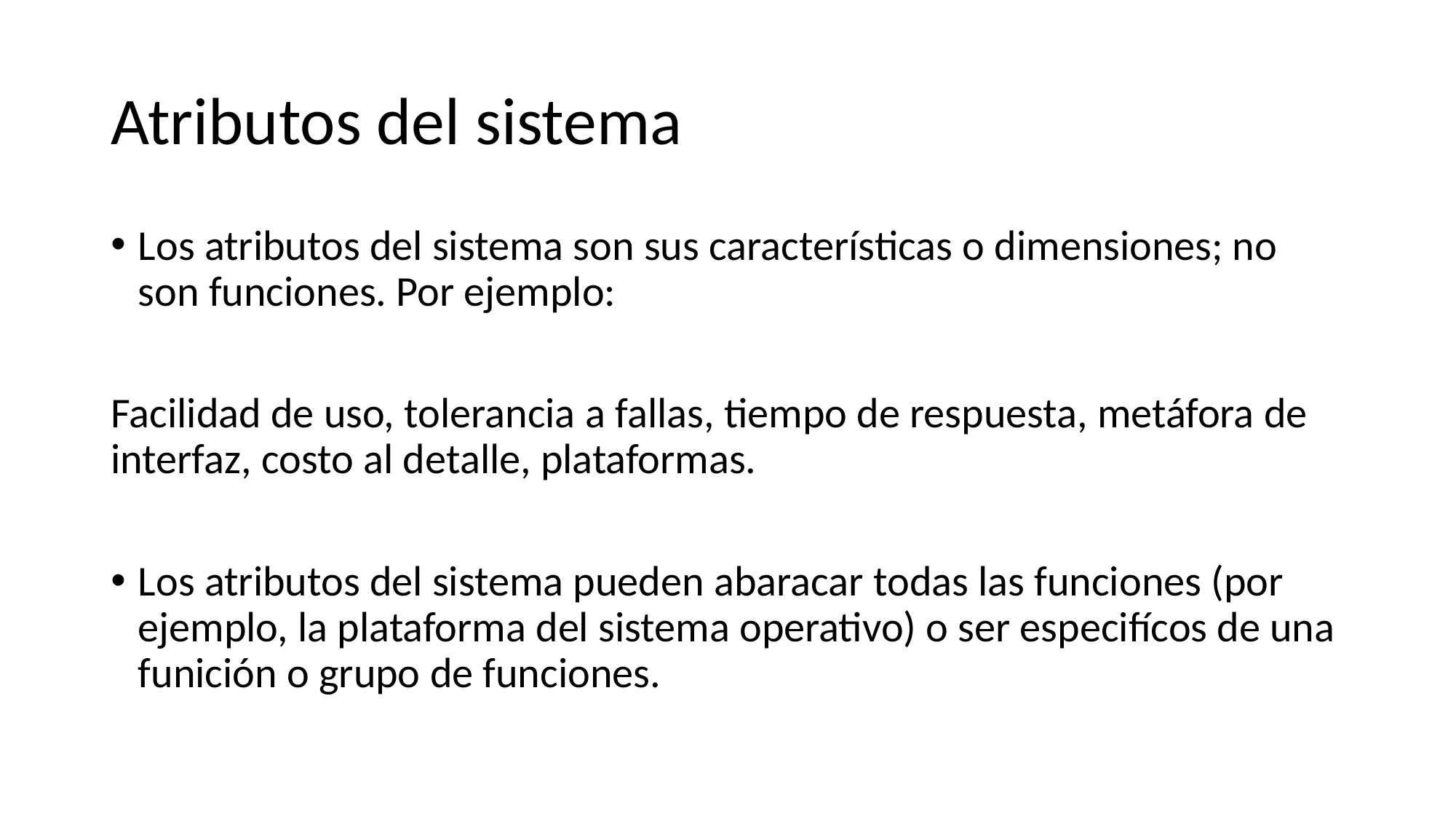

# Atributos del sistema
Los atributos del sistema son sus características o dimensiones; no son funciones. Por ejemplo:

Facilidad de uso, tolerancia a fallas, tiempo de respuesta, metáfora de interfaz, costo al detalle, plataformas.

Los atributos del sistema pueden abaracar todas las funciones (por ejemplo, la plataforma del sistema operativo) o ser especifícos de una funición o grupo de funciones.